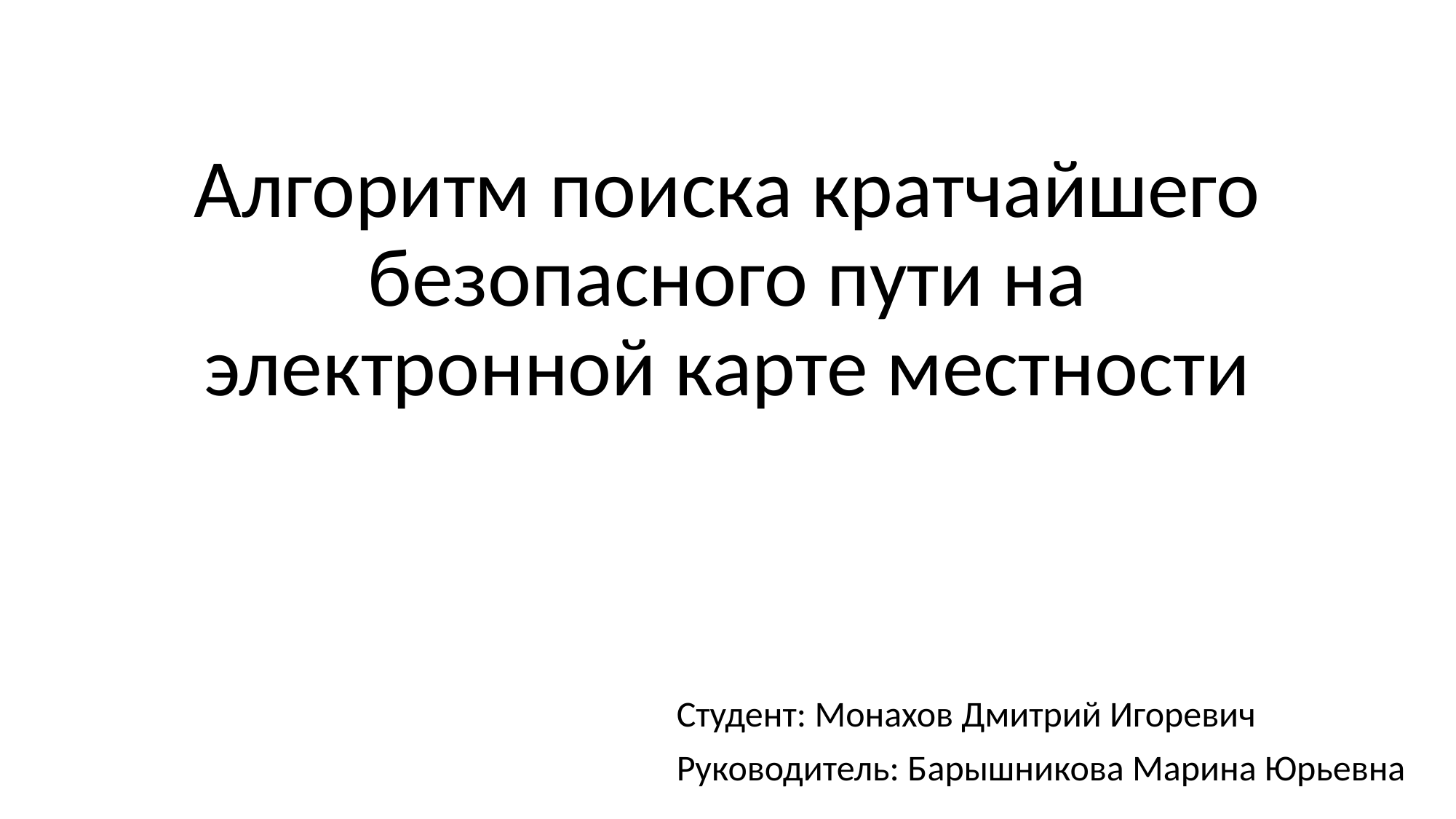

# Алгоритм поиска кратчайшего безопасного пути на электронной карте местности
Студент: Монахов Дмитрий Игоревич
Руководитель: Барышникова Марина Юрьевна